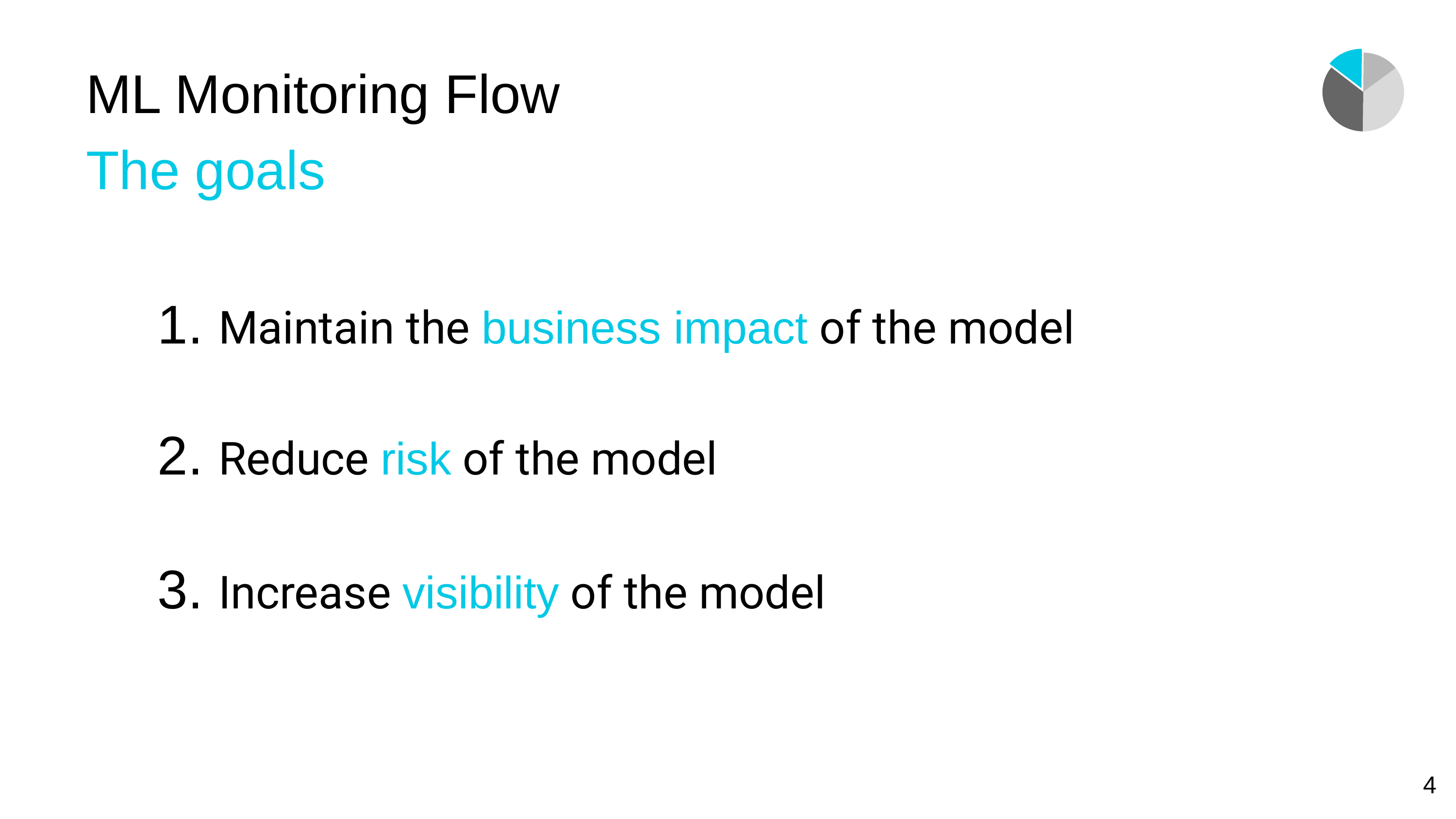

ML Monitoring Flow
The goals

1. Maintain the business impact of the model
2. Reduce risk of the model
3. Increase visibility of the model
4